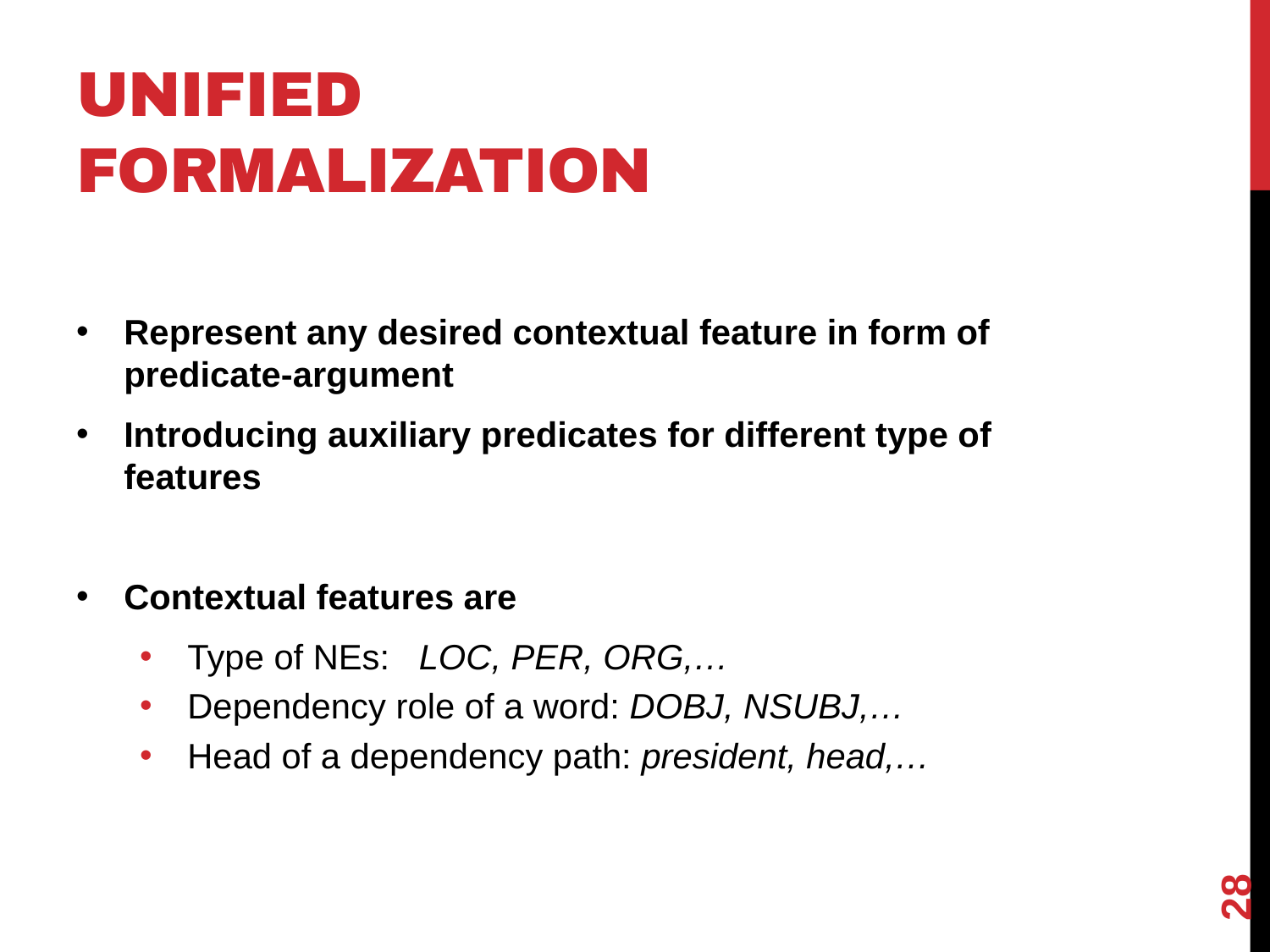

# Unified formalization

Represent any desired contextual feature in form of predicate-argument
Introducing auxiliary predicates for different type of features

Contextual features are
Type of NEs:   LOC, PER, ORG,…
Dependency role of a word: DOBJ, NSUBJ,…
Head of a dependency path: president, head,…

28